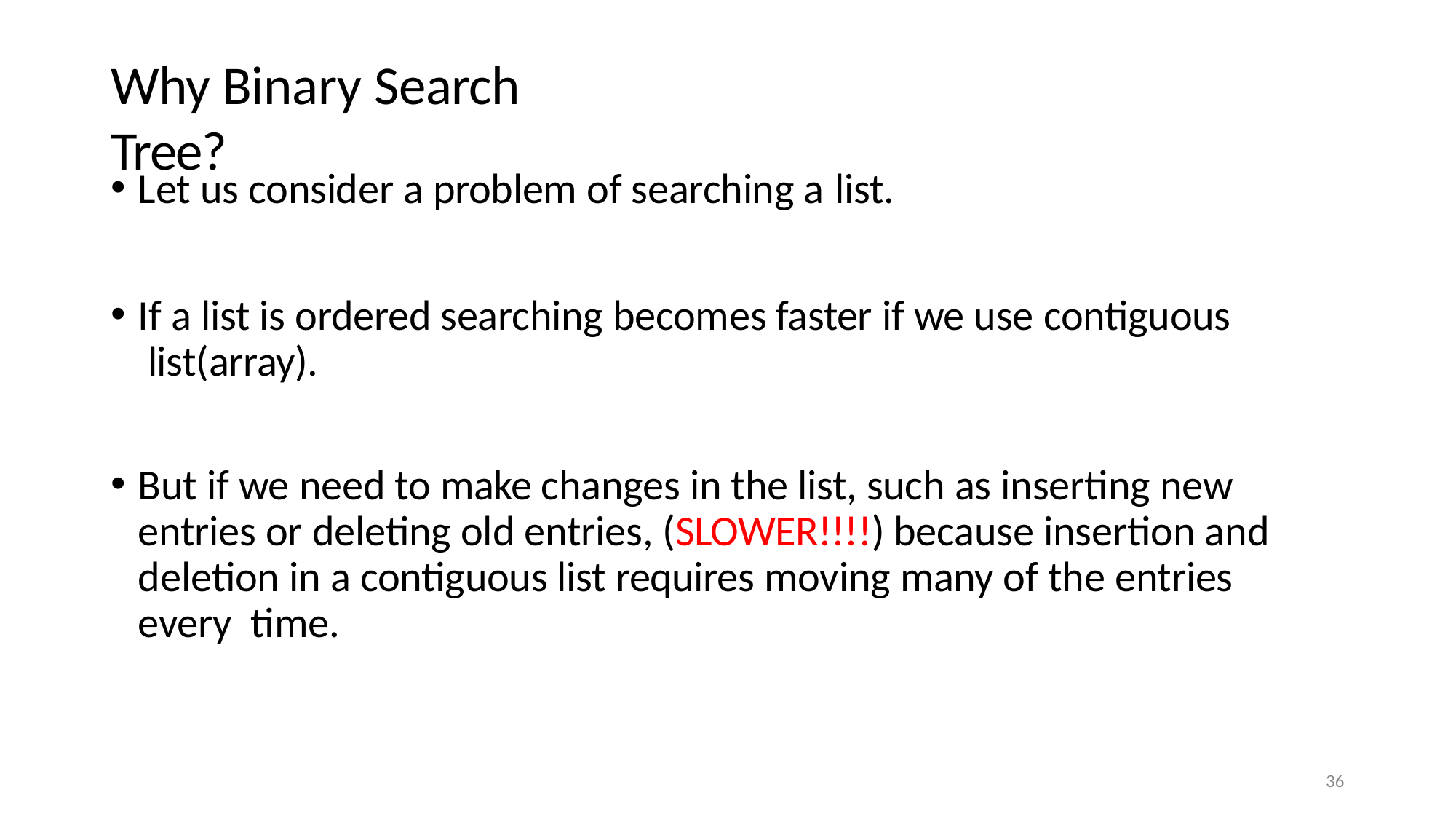

# Why Binary Search Tree?
Let us consider a problem of searching a list.

If a list is ordered searching becomes faster if we use contiguous  list(array).

But if we need to make changes in the list, such as inserting new  entries or deleting old entries, (SLOWER!!!!) because insertion and  deletion in a contiguous list requires moving many of the entries every  time.
36